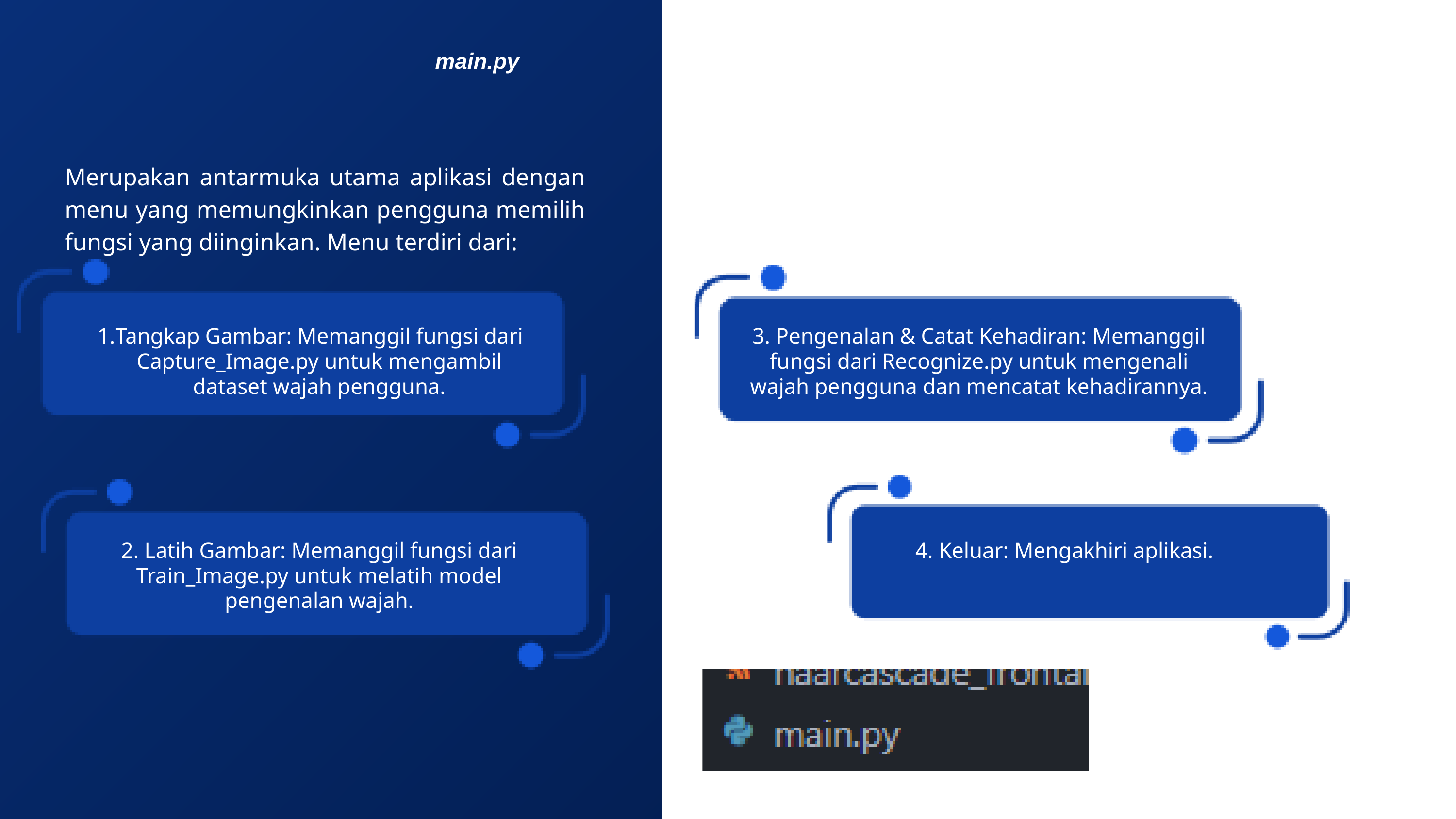

main.py
Merupakan antarmuka utama aplikasi dengan menu yang memungkinkan pengguna memilih fungsi yang diinginkan. Menu terdiri dari:

Tangkap Gambar: Memanggil fungsi dari Capture_Image.py untuk mengambil dataset wajah pengguna.
3. Pengenalan & Catat Kehadiran: Memanggil fungsi dari Recognize.py untuk mengenali wajah pengguna dan mencatat kehadirannya.

2. Latih Gambar: Memanggil fungsi dari Train_Image.py untuk melatih model pengenalan wajah.
4. Keluar: Mengakhiri aplikasi.